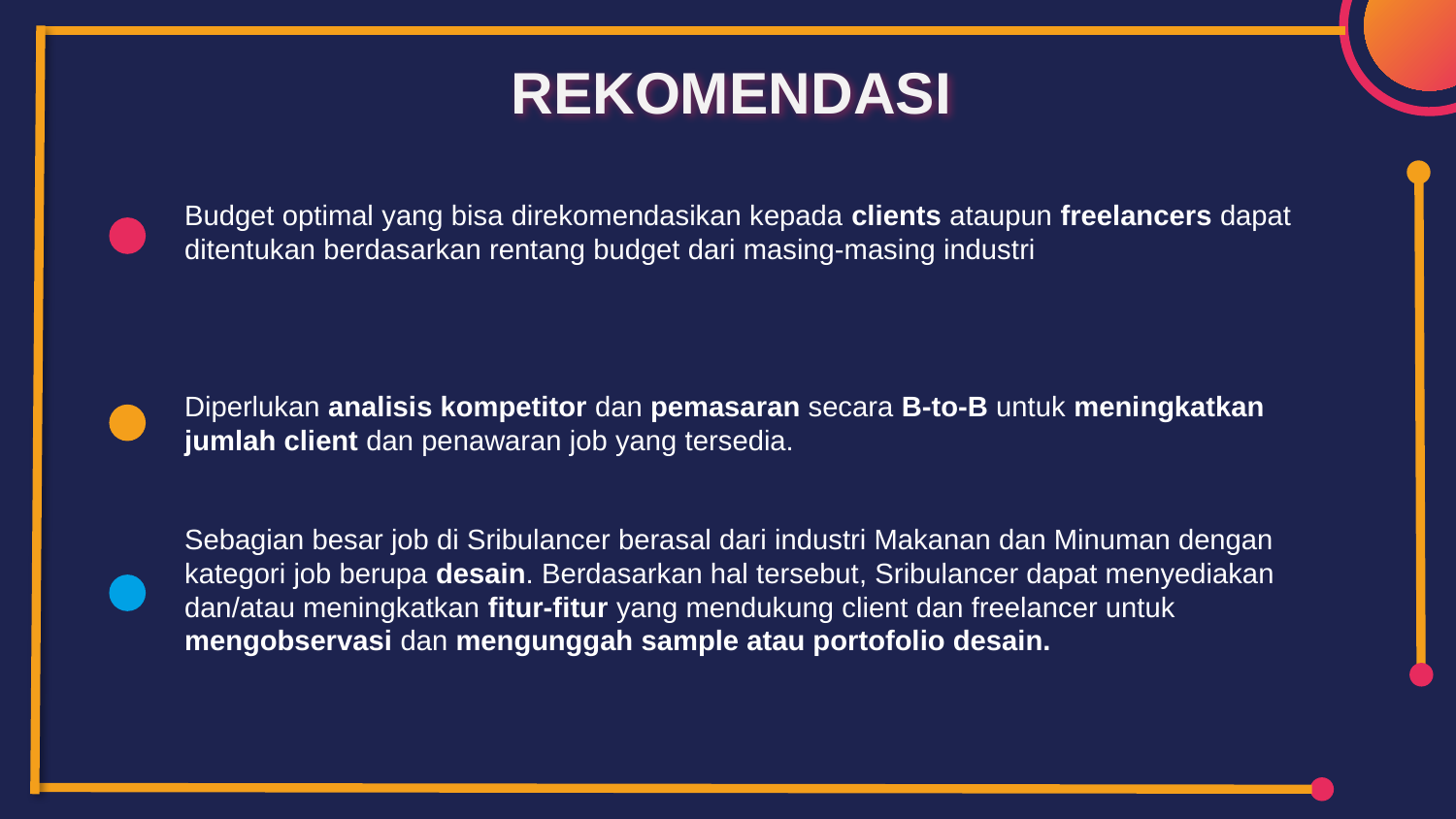

# REKOMENDASI

Budget optimal yang bisa direkomendasikan kepada clients ataupun freelancers dapat ditentukan berdasarkan rentang budget dari masing-masing industri

Diperlukan analisis kompetitor dan pemasaran secara B-to-B untuk meningkatkan jumlah client dan penawaran job yang tersedia.

Sebagian besar job di Sribulancer berasal dari industri Makanan dan Minuman dengan kategori job berupa desain. Berdasarkan hal tersebut, Sribulancer dapat menyediakan dan/atau meningkatkan fitur-fitur yang mendukung client dan freelancer untuk mengobservasi dan mengunggah sample atau portofolio desain.